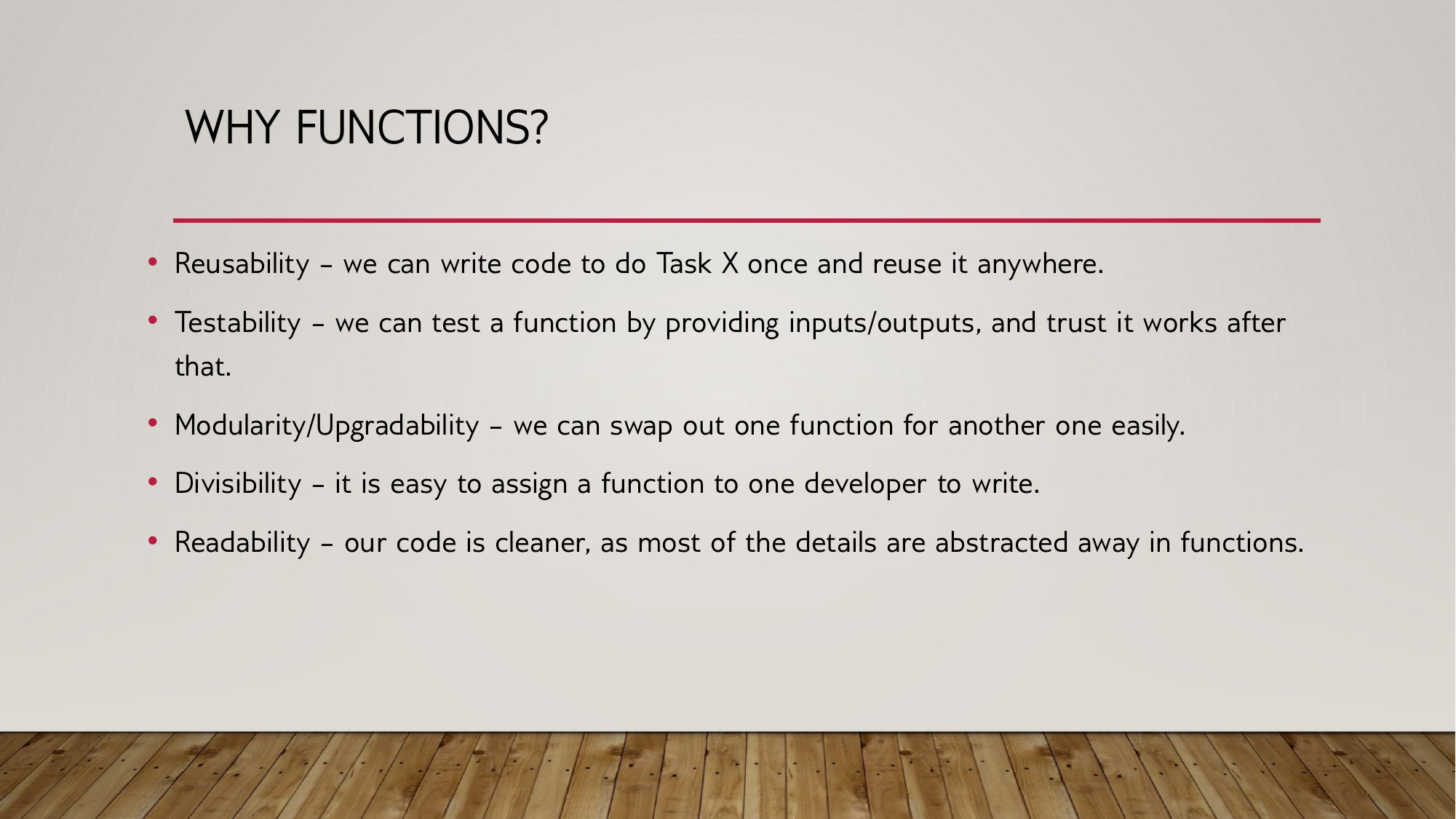

# Why Functions?
Reusability – we can write code to do Task X once and reuse it anywhere.
Testability – we can test a function by providing inputs/outputs, and trust it works after that.
Modularity/Upgradability – we can swap out one function for another one easily.
Divisibility – it is easy to assign a function to one developer to write.
Readability – our code is cleaner, as most of the details are abstracted away in functions.